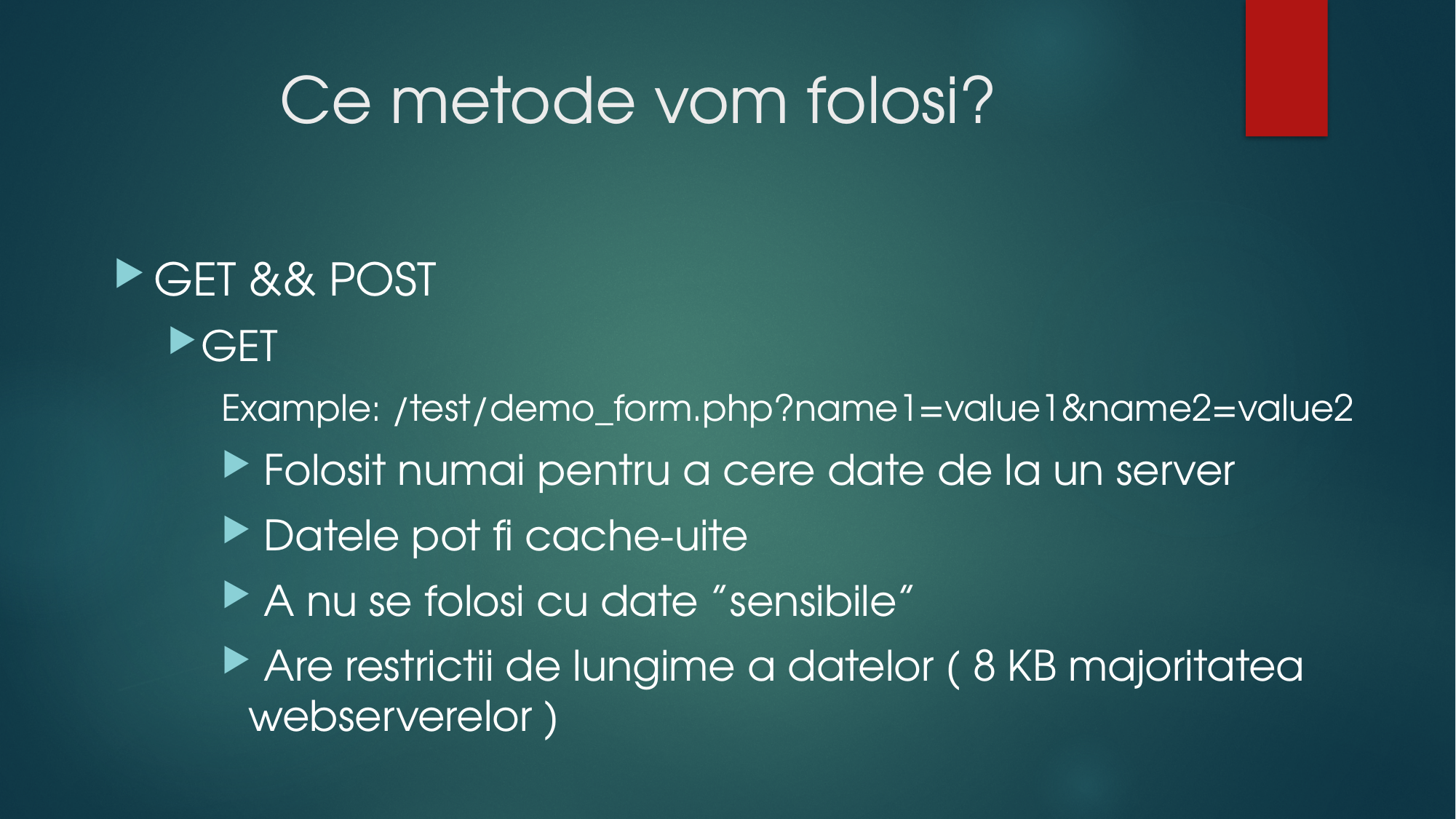

# Ce metode vom folosi?
GET && POST
GET
Example: /test/demo_form.php?name1=value1&name2=value2
 Folosit numai pentru a cere date de la un server
 Datele pot fi cache-uite
 A nu se folosi cu date ”sensibile”
 Are restrictii de lungime a datelor ( 8 KB majoritatea webserverelor )